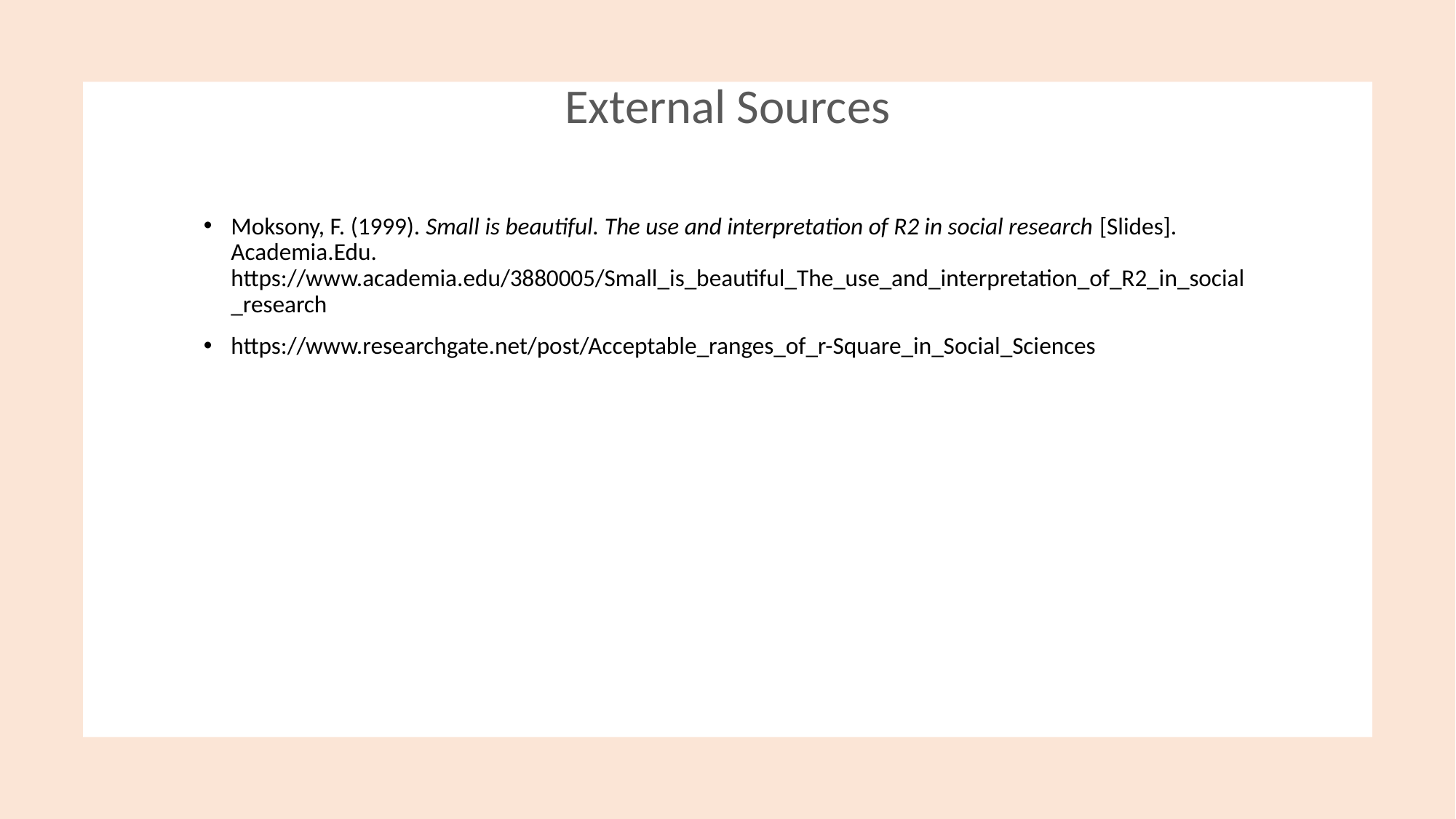

# External Sources

Moksony, F. (1999). Small is beautiful. The use and interpretation of R2 in social research [Slides]. Academia.Edu. https://www.academia.edu/3880005/Small_is_beautiful_The_use_and_interpretation_of_R2_in_social_research
https://www.researchgate.net/post/Acceptable_ranges_of_r-Square_in_Social_Sciences